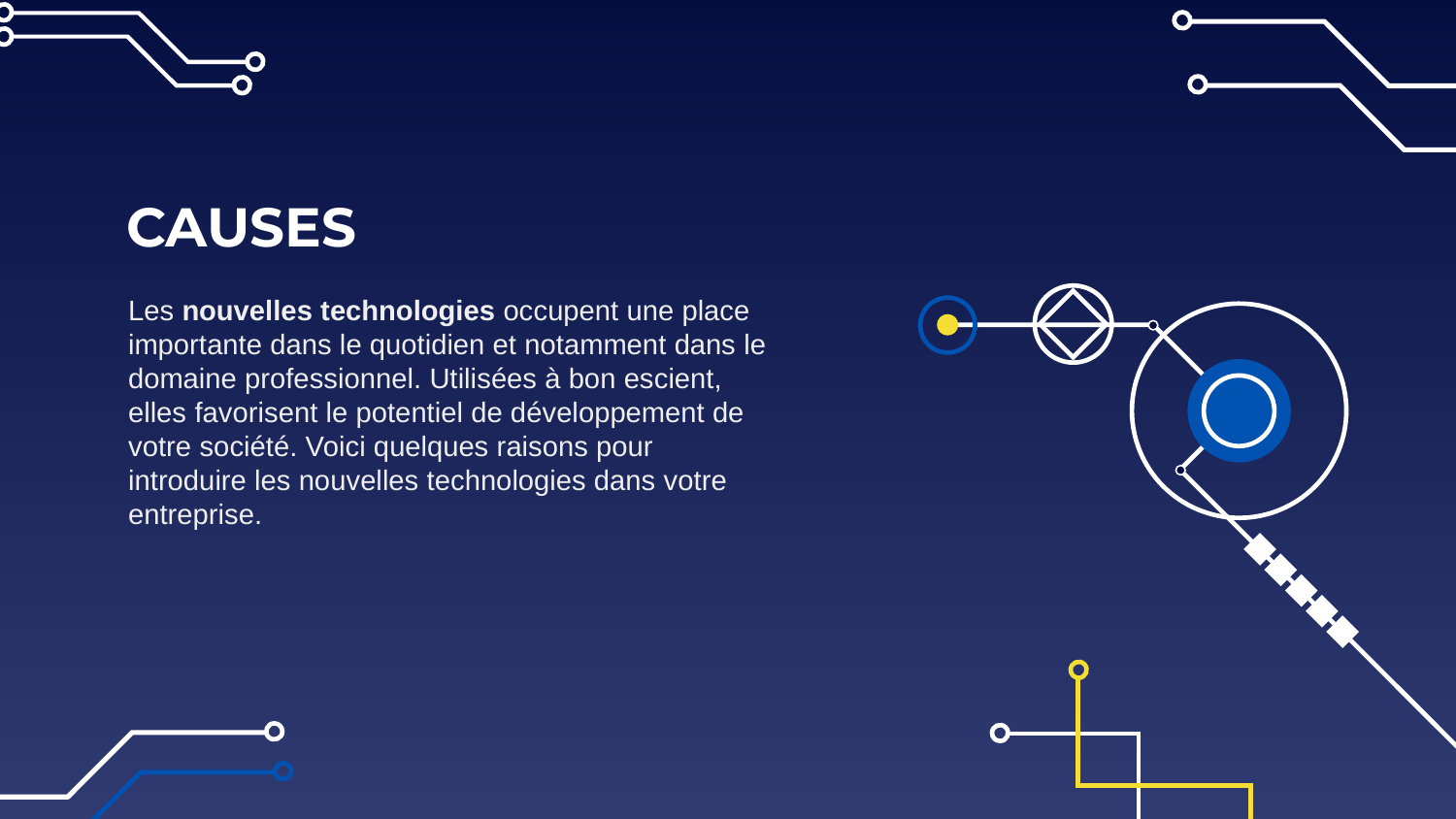

# CAUSES
Les nouvelles technologies occupent une place importante dans le quotidien et notamment dans le domaine professionnel. Utilisées à bon escient, elles favorisent le potentiel de développement de votre société. Voici quelques raisons pour introduire les nouvelles technologies dans votre entreprise.